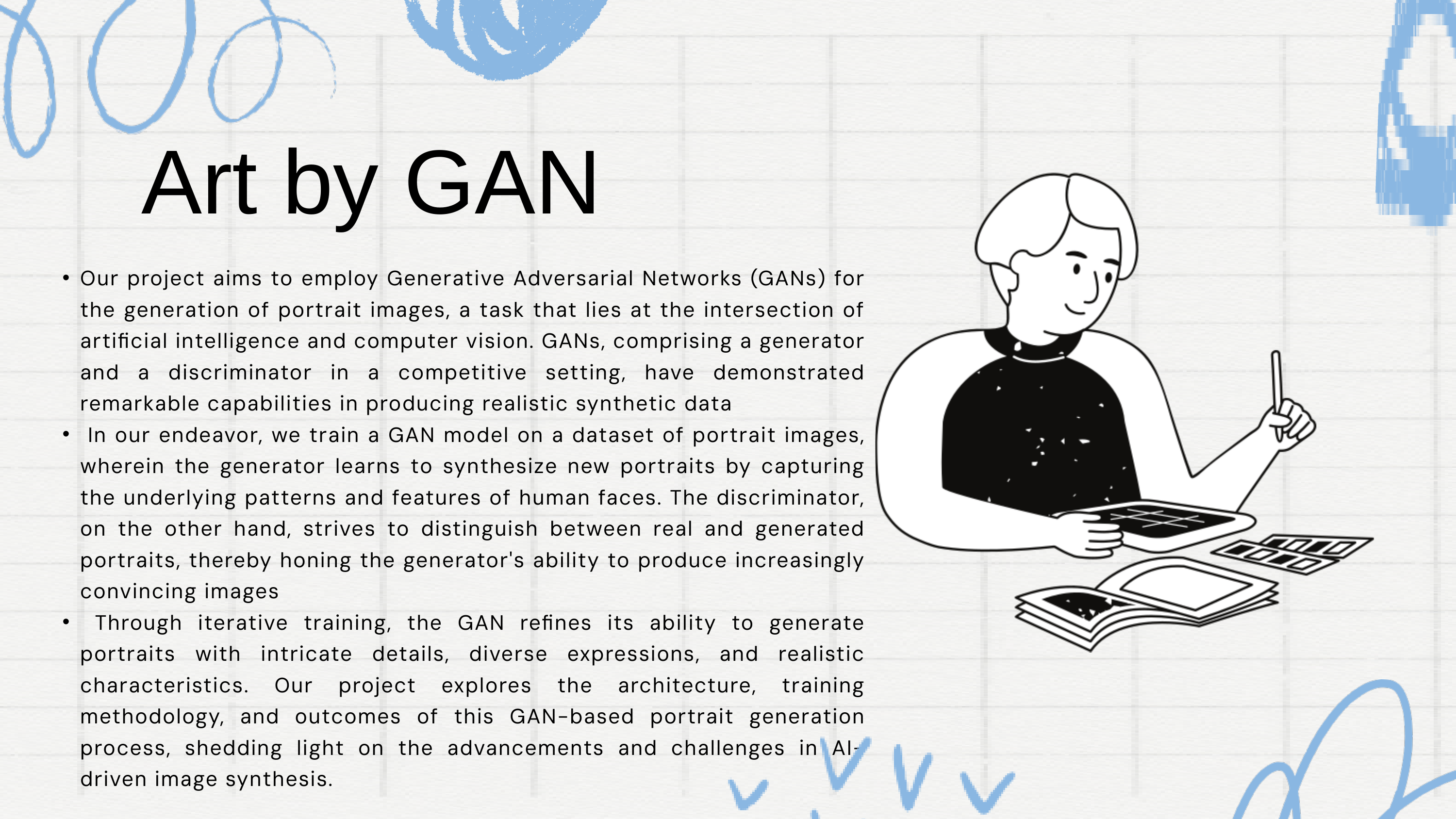

Art by GAN

Our project aims to employ Generative Adversarial Networks (GANs) for the generation of portrait images, a task that lies at the intersection of artificial intelligence and computer vision. GANs, comprising a generator and a discriminator in a competitive setting, have demonstrated remarkable capabilities in producing realistic synthetic data
 In our endeavor, we train a GAN model on a dataset of portrait images, wherein the generator learns to synthesize new portraits by capturing the underlying patterns and features of human faces. The discriminator, on the other hand, strives to distinguish between real and generated portraits, thereby honing the generator's ability to produce increasingly convincing images
 Through iterative training, the GAN refines its ability to generate portraits with intricate details, diverse expressions, and realistic characteristics. Our project explores the architecture, training methodology, and outcomes of this GAN-based portrait generation process, shedding light on the advancements and challenges in AI-driven image synthesis.